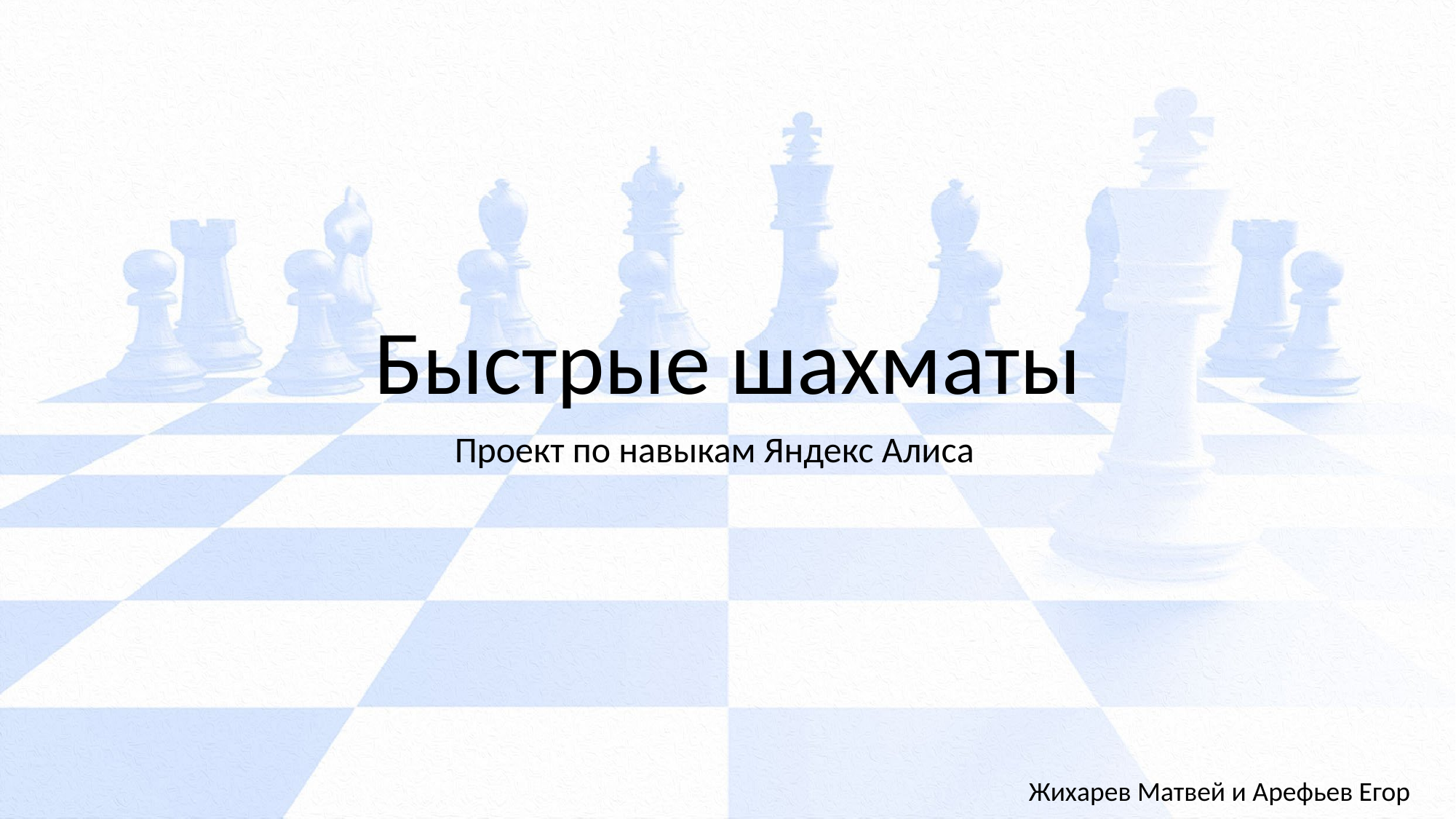

# Быстрые шахматы
Проект по навыкам Яндекс Алиса

Жихарев Матвей и Арефьев Егор